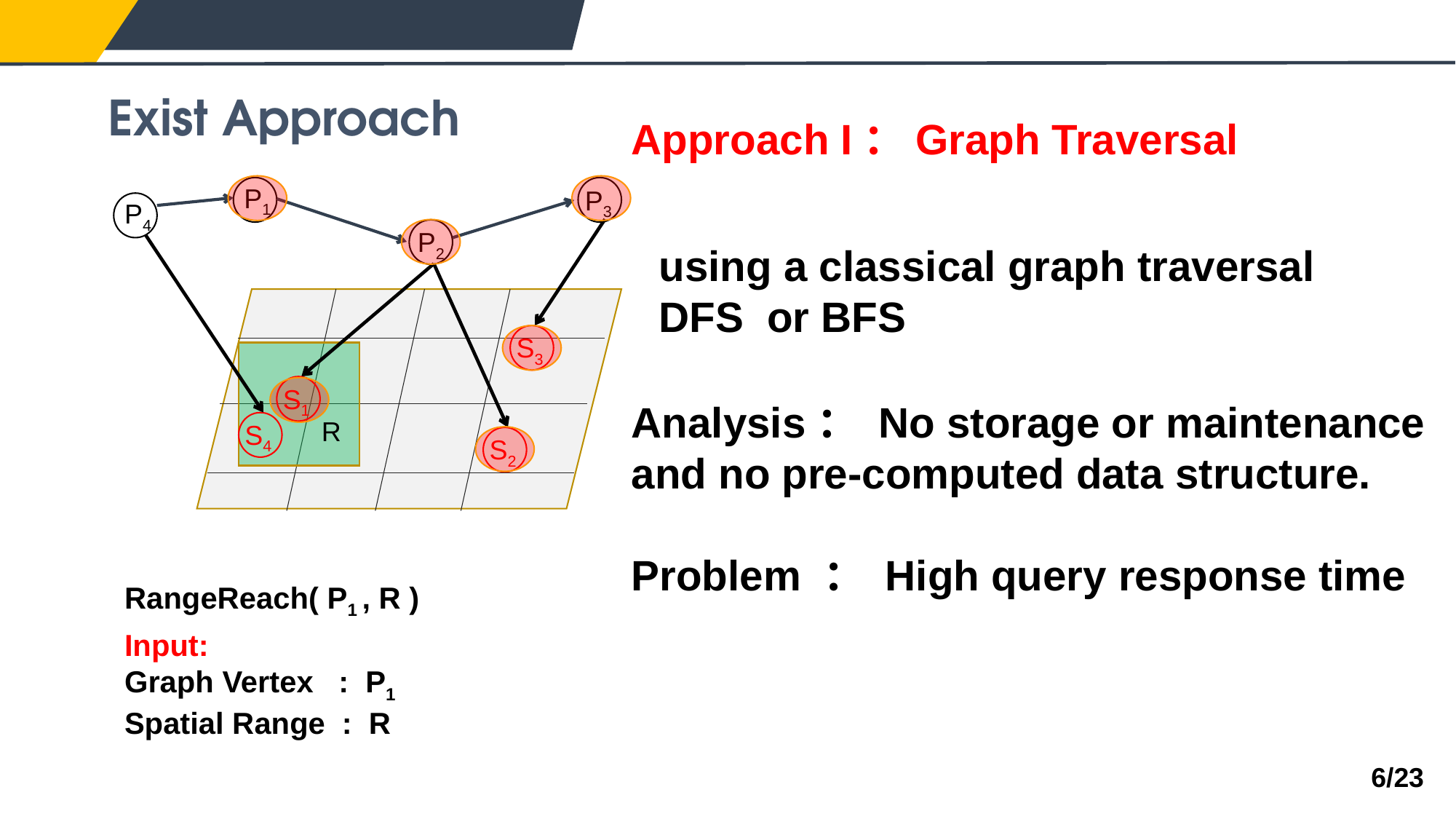

Exist Approach
Approach I：Graph Traversal
P1

P3
P4

P2

S3

S1

R
S4

S2

 using a classical graph traversal
 DFS  or BFS

Analysis： No storage or maintenance
and no pre-computed data structure.

Problem ： High query response time

RangeReach( P1 , R )
Input:
Graph Vertex   :  P1
Spatial Range  :  R
6/23